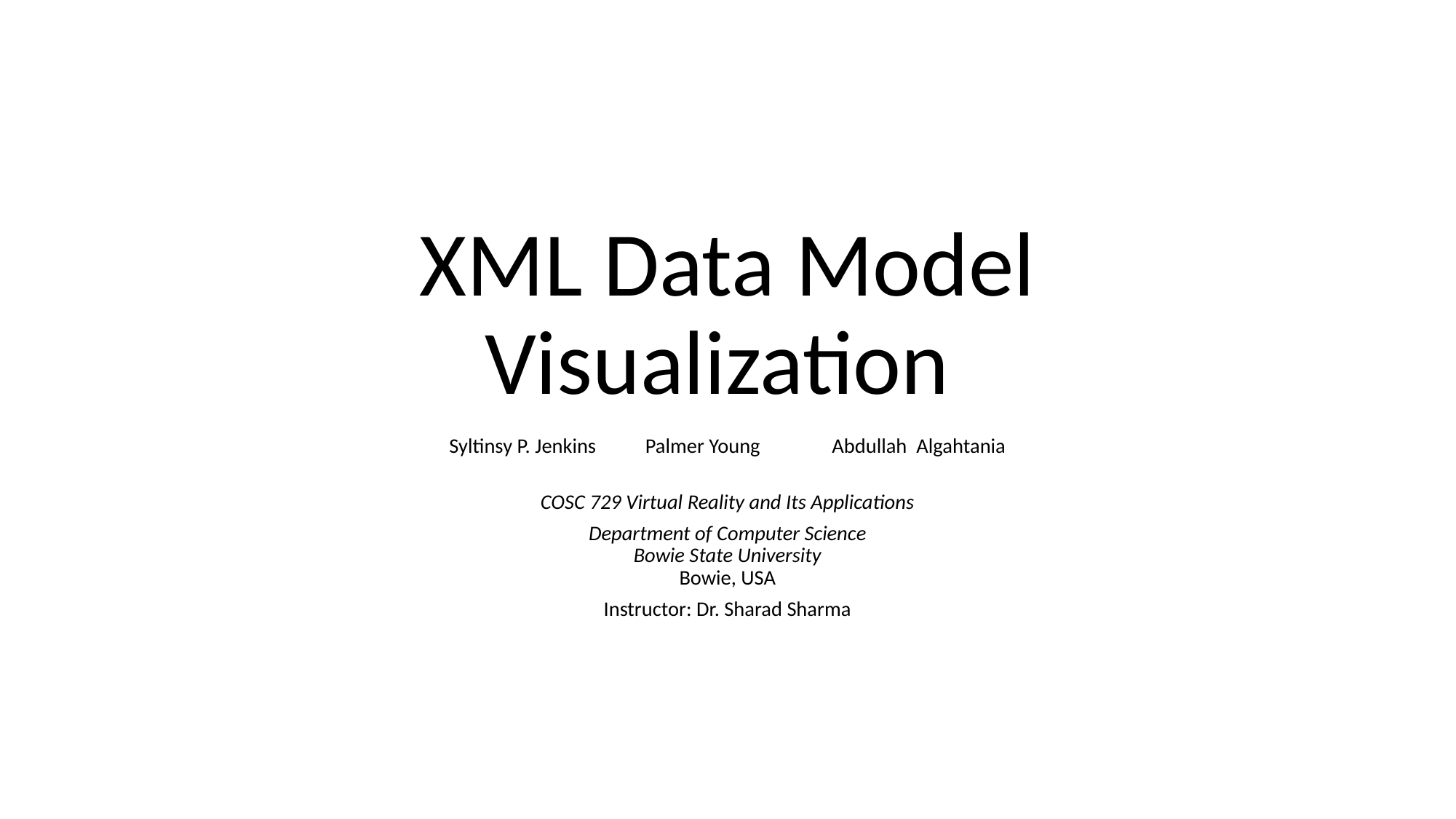

# XML Data Model Visualization
Syltinsy P. Jenkins	  Palmer Young	  Abdullah  Algahtania
COSC 729 Virtual Reality and Its Applications
Department of Computer Science
Bowie State University
Bowie, USA
Instructor: Dr. Sharad Sharma